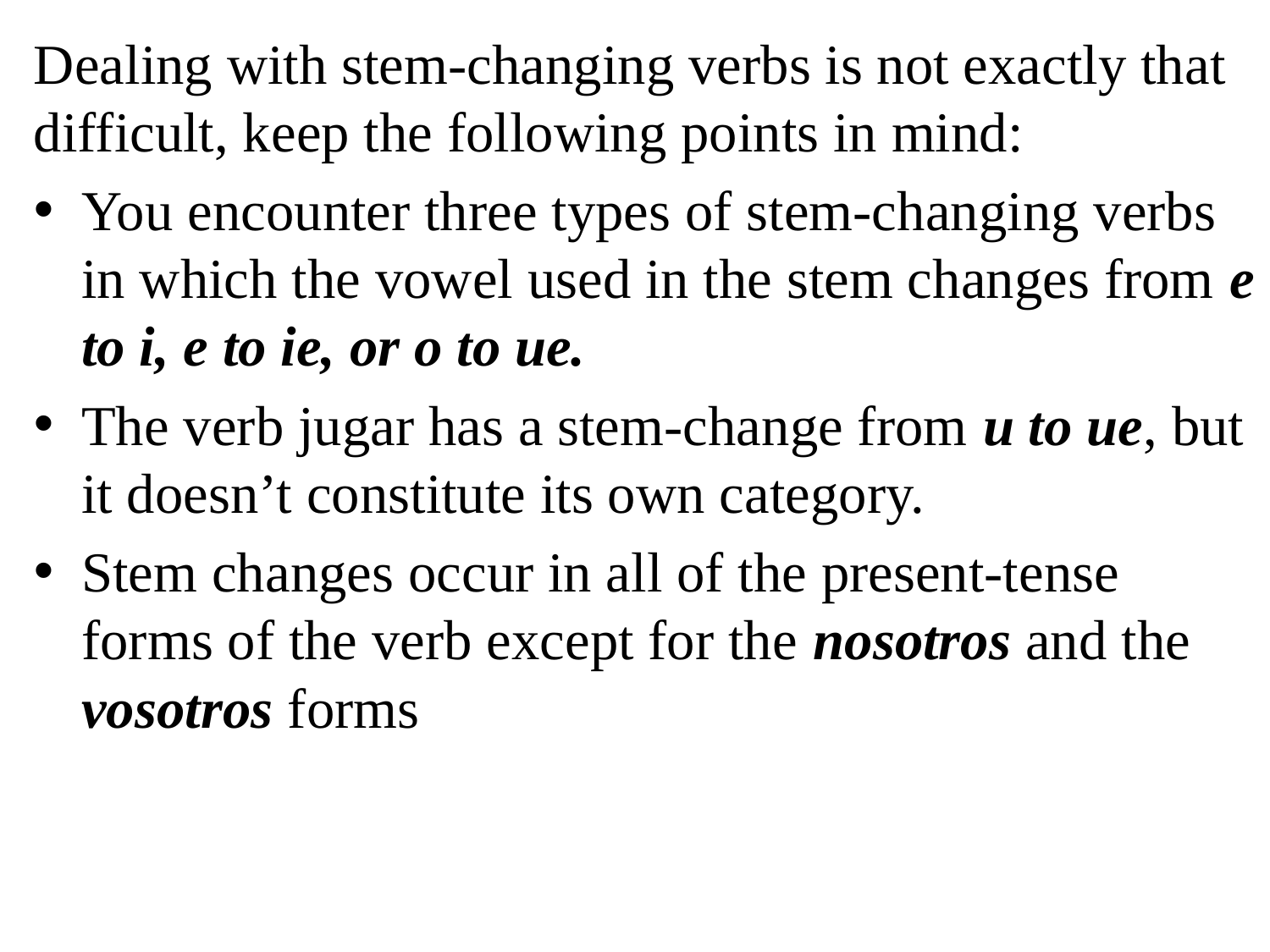

Dealing with stem-changing verbs is not exactly that difficult, keep the following points in mind:
You encounter three types of stem-changing verbs in which the vowel used in the stem changes from e to i, e to ie, or o to ue.
The verb jugar has a stem-change from u to ue, but it doesn’t constitute its own category.
Stem changes occur in all of the present-tense forms of the verb except for the nosotros and the vosotros forms